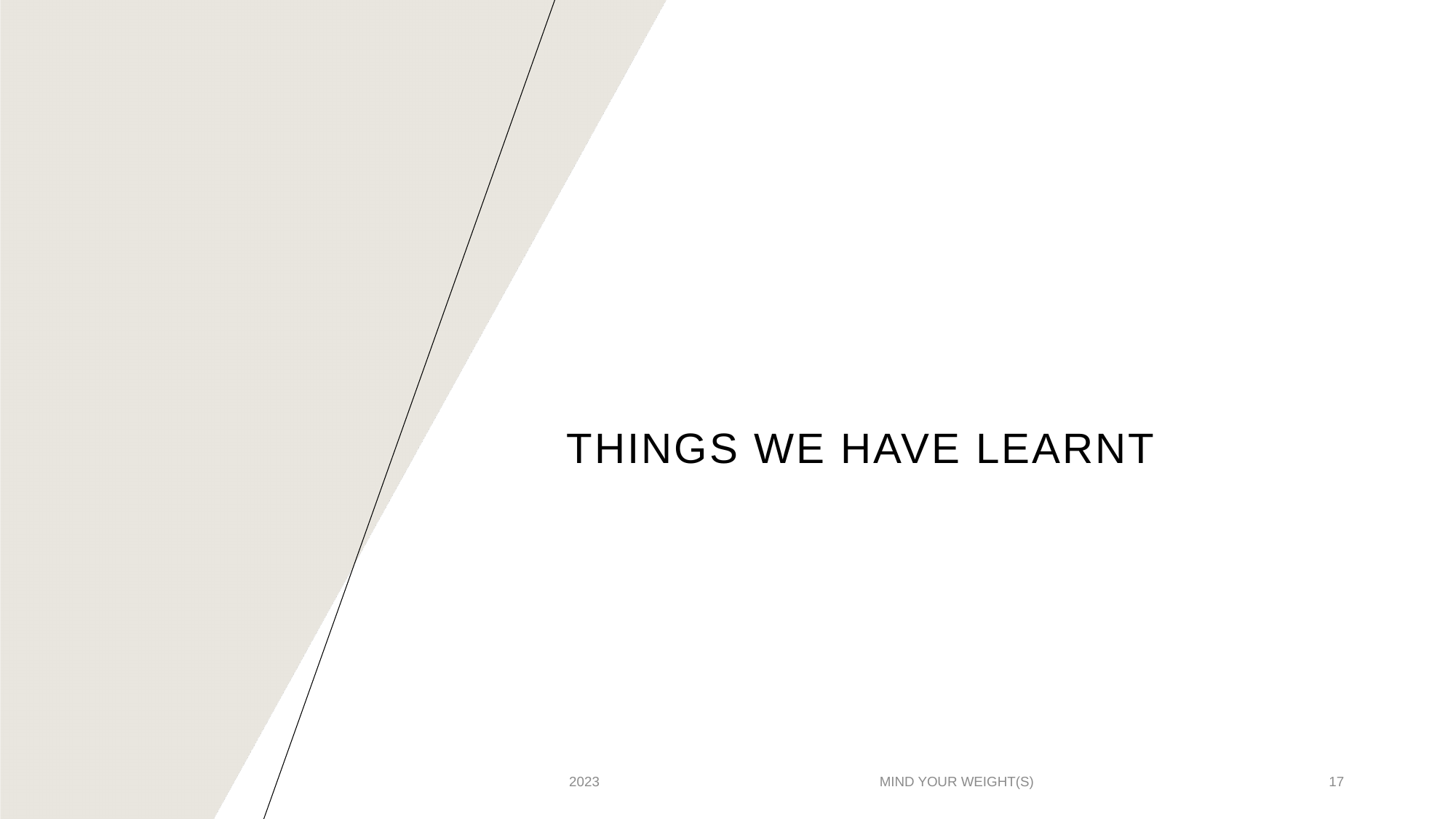

# Things we have learnt
2023
MIND YOUR WEIGHT(S)
17